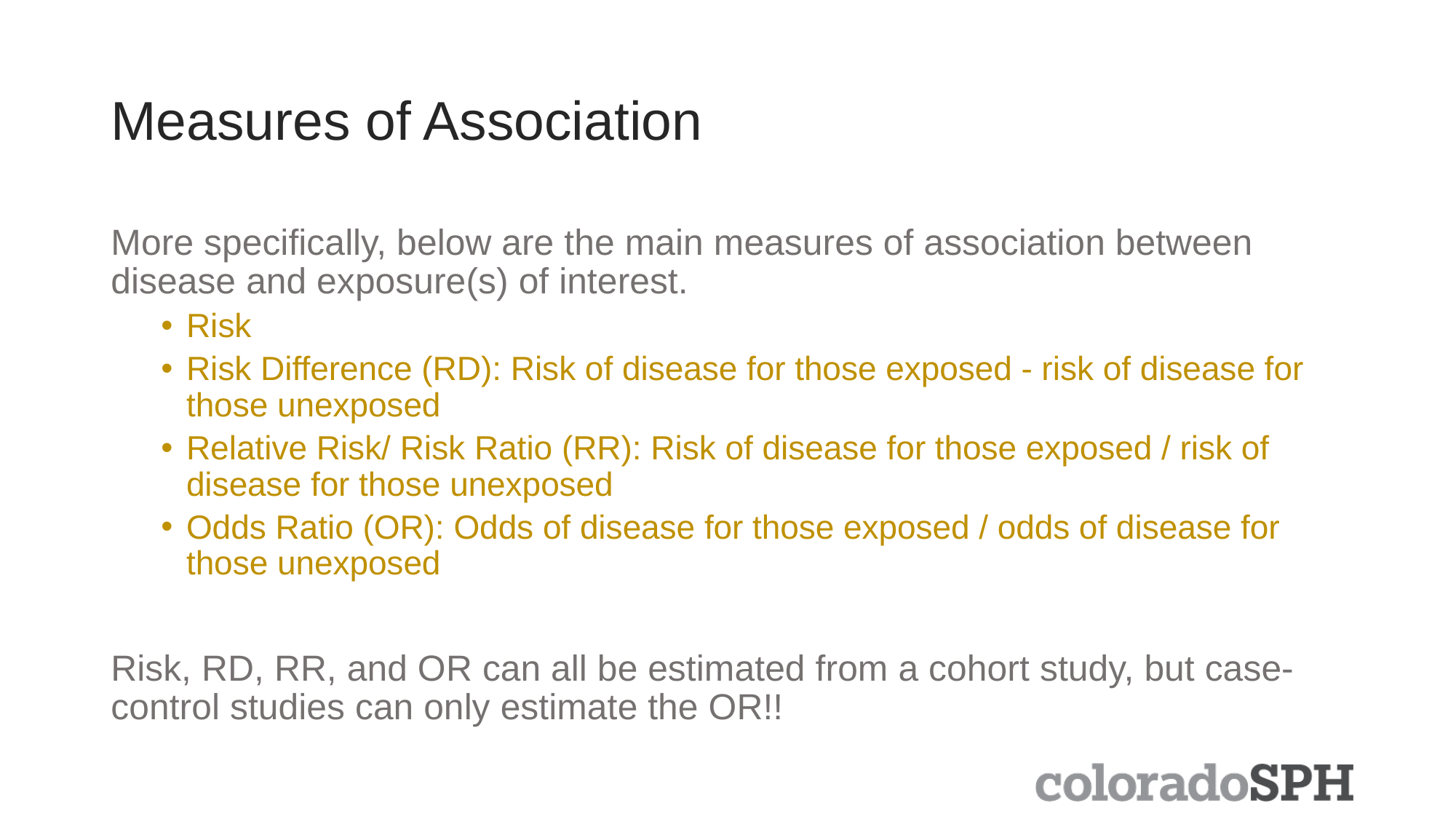

# Measures of Association
More specifically, below are the main measures of association between disease and exposure(s) of interest.
Risk
Risk Difference (RD): Risk of disease for those exposed - risk of disease for those unexposed
Relative Risk/ Risk Ratio (RR): Risk of disease for those exposed / risk of disease for those unexposed
Odds Ratio (OR): Odds of disease for those exposed / odds of disease for those unexposed

Risk, RD, RR, and OR can all be estimated from a cohort study, but case-control studies can only estimate the OR!!